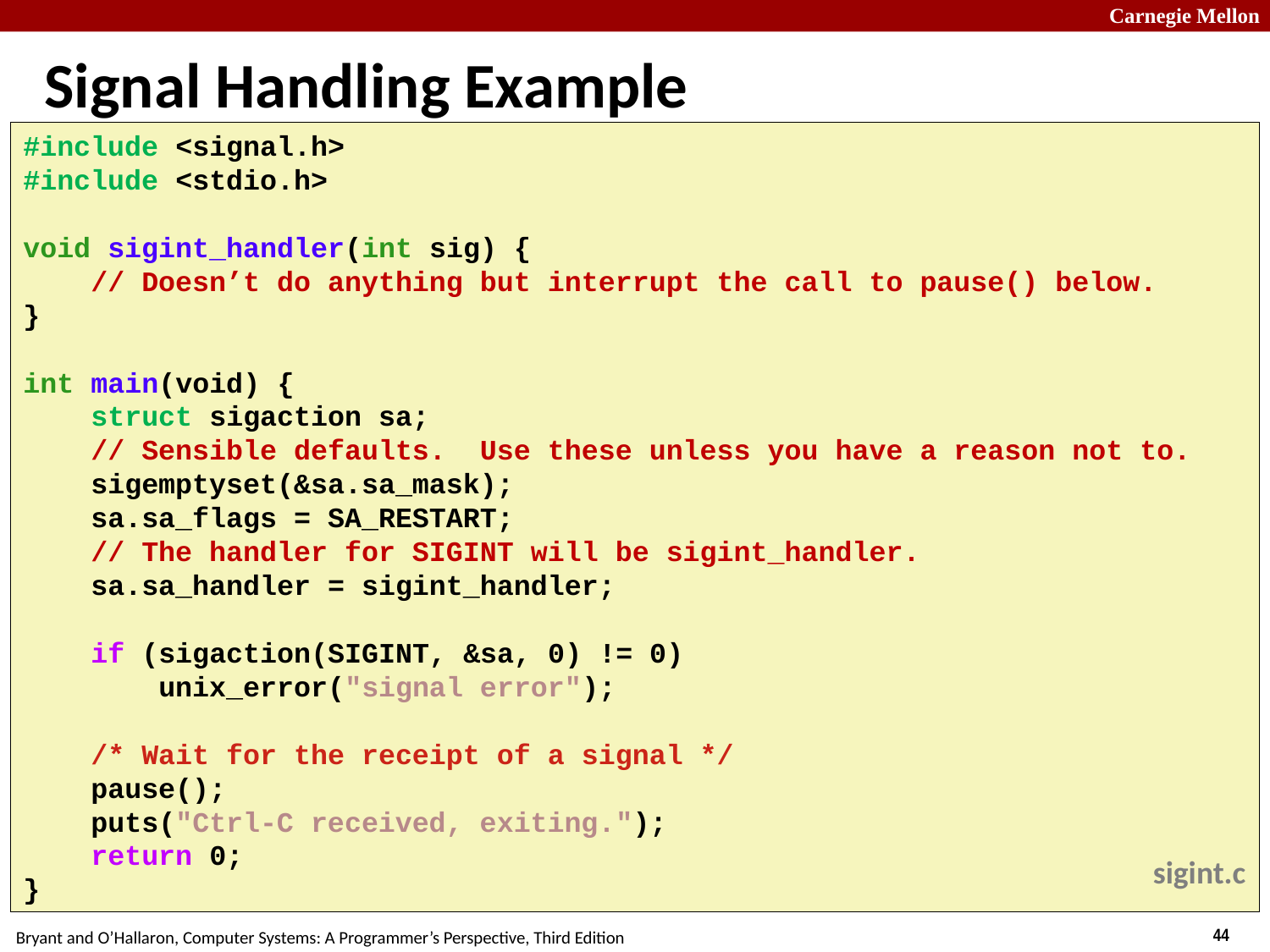

# Signal Handling Example
#include <signal.h>
#include <stdio.h>

void sigint_handler(int sig) {
    // Doesn’t do anything but interrupt the call to pause() below.
}

int main(void) {
    struct sigaction sa;
    // Sensible defaults.  Use these unless you have a reason not to.
    sigemptyset(&sa.sa_mask);
    sa.sa_flags = SA_RESTART;
    // The handler for SIGINT will be sigint_handler.
    sa.sa_handler = sigint_handler;

    if (sigaction(SIGINT, &sa, 0) != 0)
        unix_error("signal error");

    /* Wait for the receipt of a signal */
    pause();
    puts("Ctrl-C received, exiting.");
    return 0;
}
sigint.c